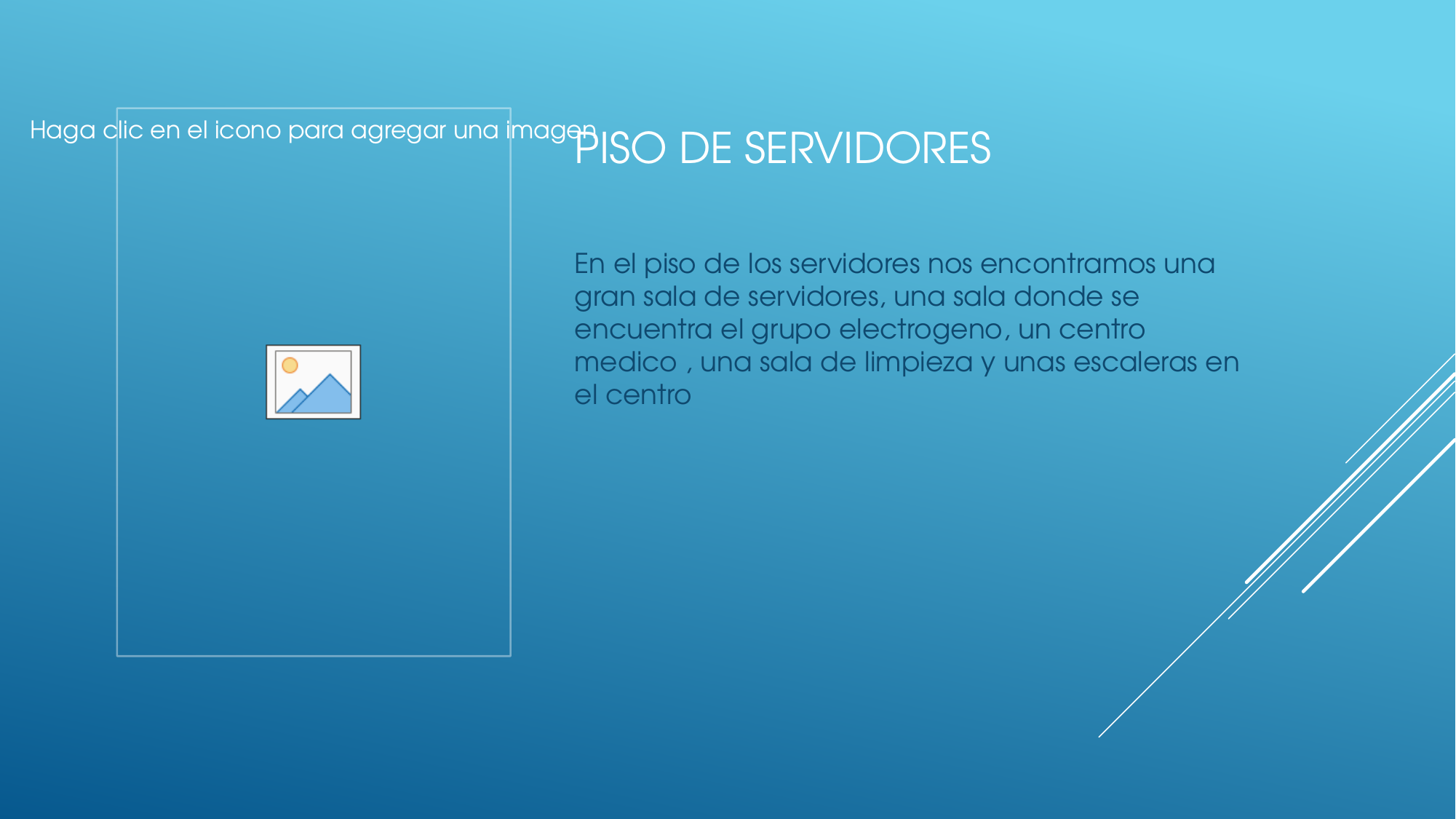

# Piso de servidores

En el piso de los servidores nos encontramos una gran sala de servidores, una sala donde se encuentra el grupo electrogeno, un centro medico , una sala de limpieza y unas escaleras en el centro